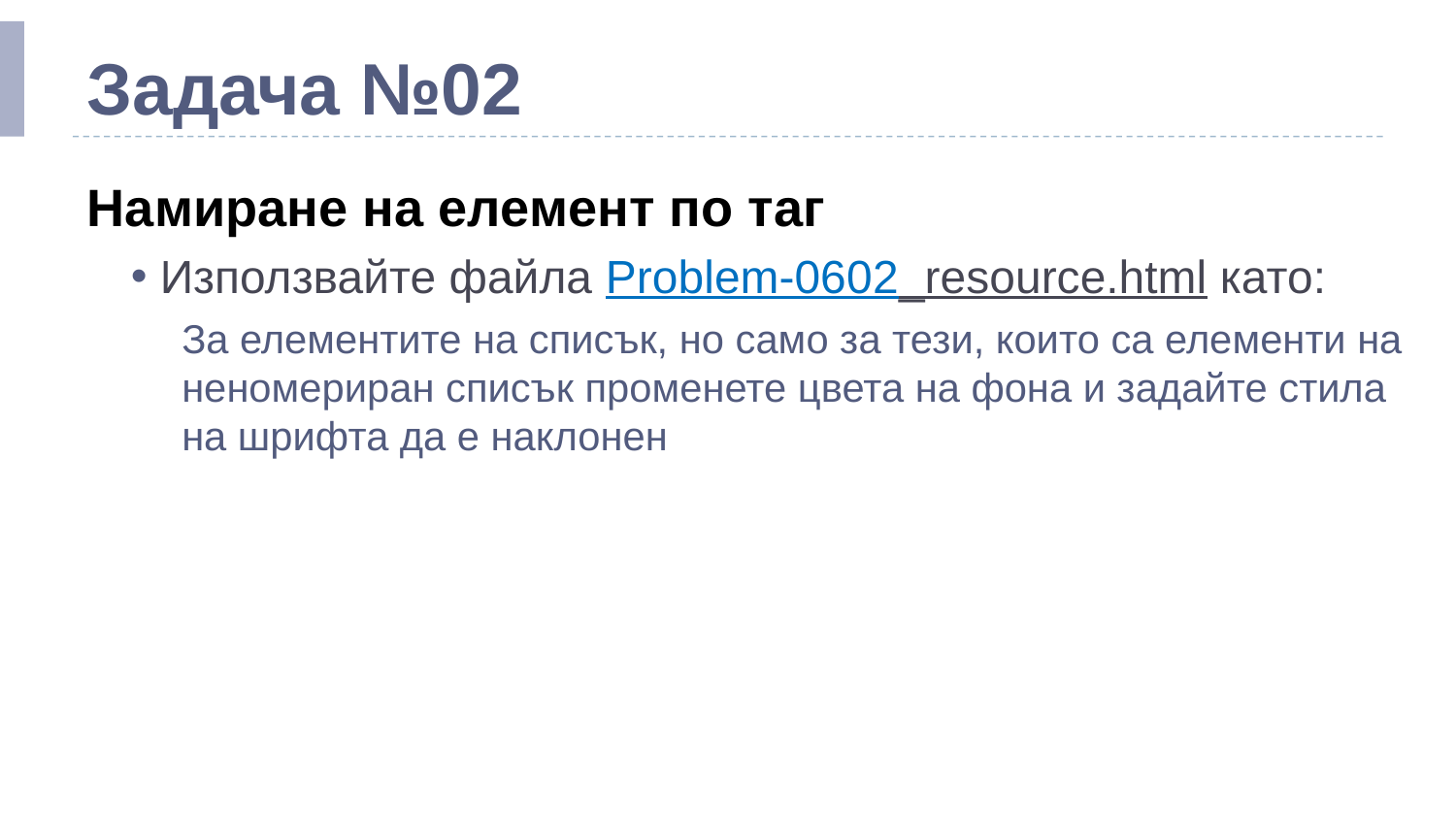

# Задача №02
Намиране на елемент по таг
Използвайте файла Problem-0602_resource.html като:
За елементите на списък, но само за тези, които са елементи на неномериран списък променете цвета на фона и задайте стила на шрифта да е наклонен